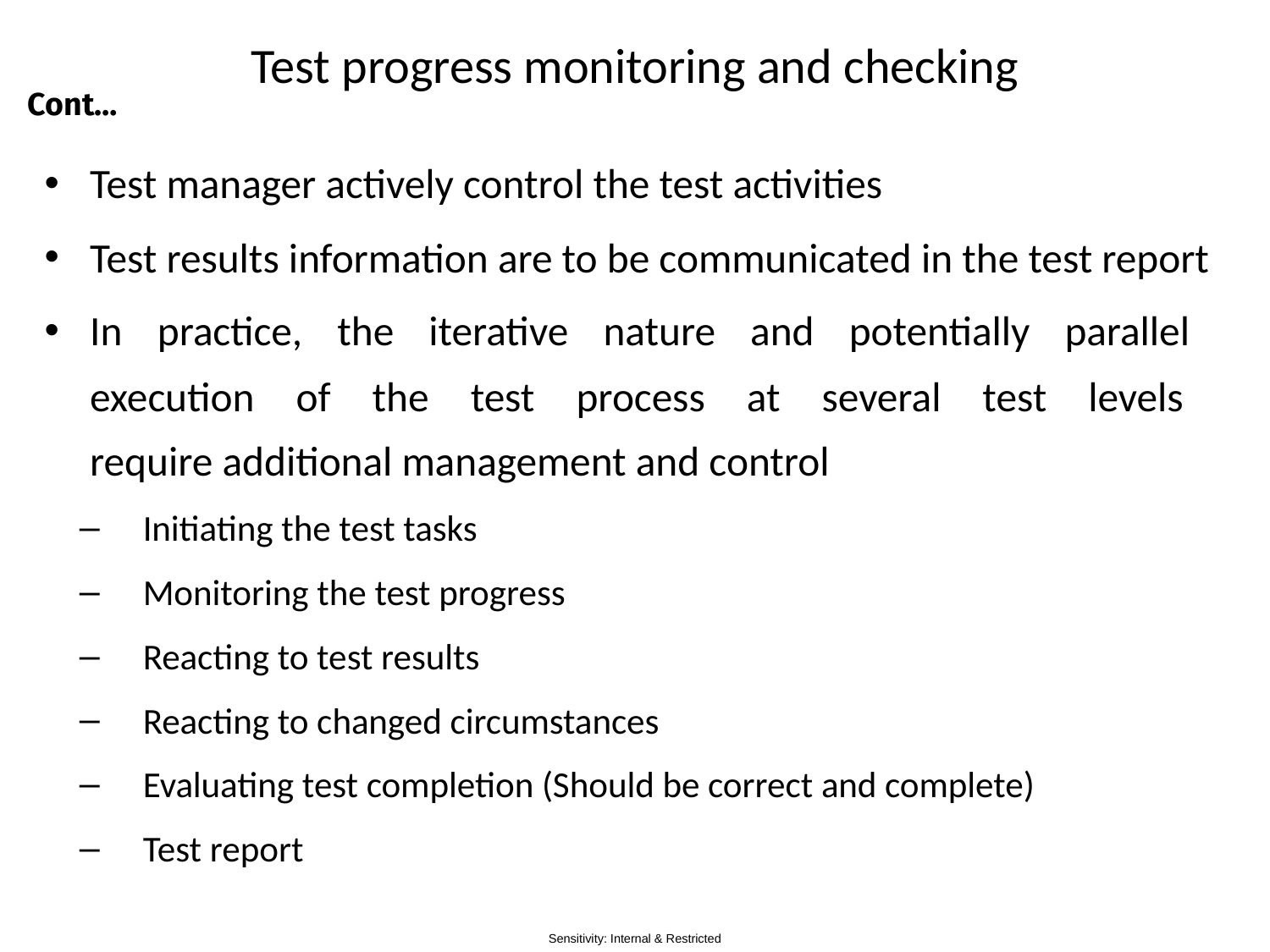

# Test progress monitoring and checking
  Cont…
Test manager actively control the test activities
Test results information are to be communicated in the test report
In practice, the iterative nature and potentially parallel
execution of the test process at several test levels
require additional management and control
Initiating the test tasks
Monitoring the test progress
Reacting to test results
Reacting to changed circumstances
Evaluating test completion (Should be correct and complete)
Test report